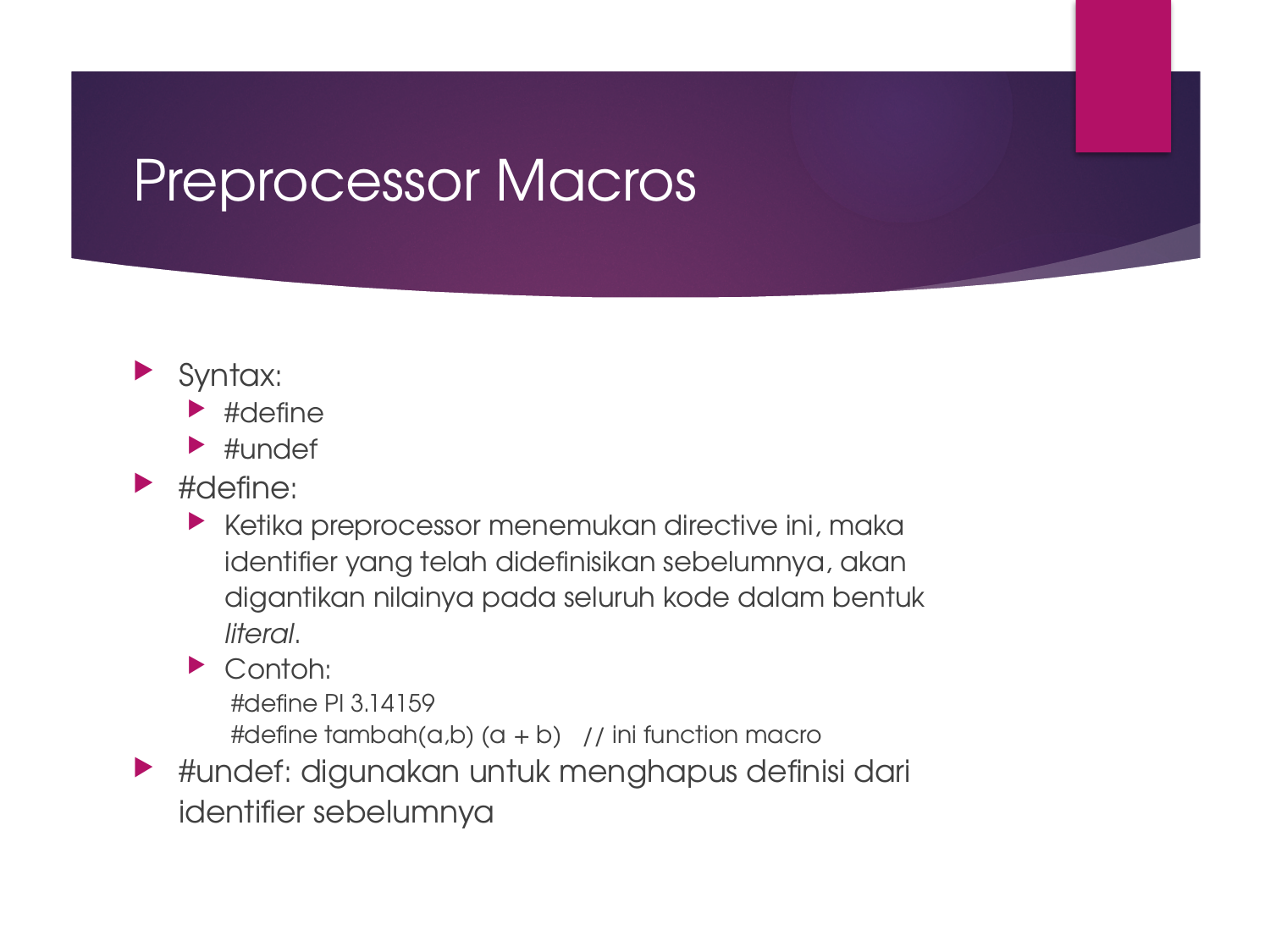

# Preprocessor Macros
Syntax:
#define
#undef
#define:
Ketika preprocessor menemukan directive ini, maka identifier yang telah didefinisikan sebelumnya, akan digantikan nilainya pada seluruh kode dalam bentuk literal.
Contoh:
#define PI 3.14159
#define tambah(a,b) (a + b)   // ini function macro
#undef: digunakan untuk menghapus definisi dari identifier sebelumnya